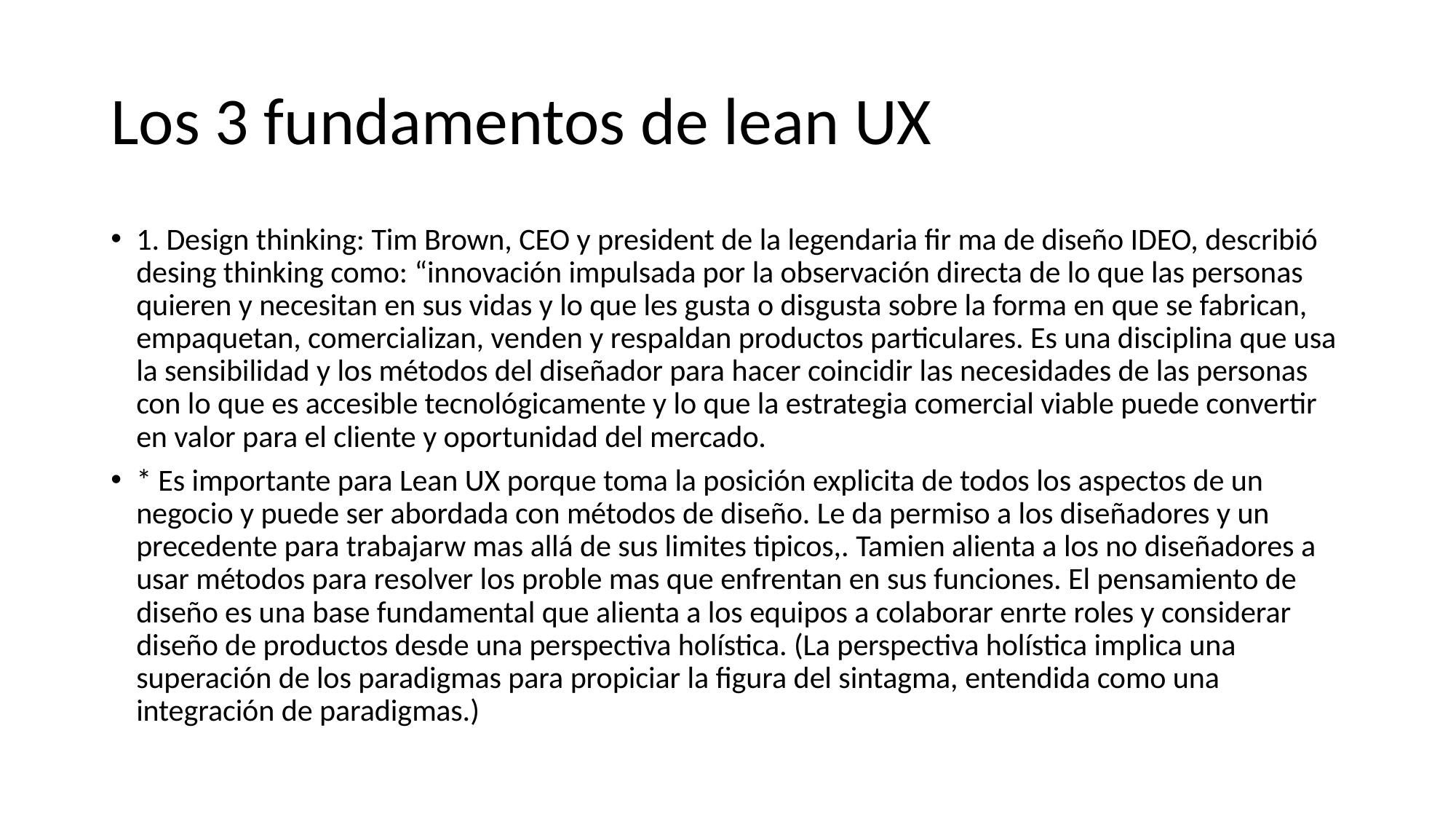

# Los 3 fundamentos de lean UX
1. Design thinking: Tim Brown, CEO y president de la legendaria fir ma de diseño IDEO, describió desing thinking como: “innovación impulsada por la observación directa de lo que las personas quieren y necesitan en sus vidas y lo que les gusta o disgusta sobre la forma en que se fabrican, empaquetan, comercializan, venden y respaldan productos particulares. Es una disciplina que usa la sensibilidad y los métodos del diseñador para hacer coincidir las necesidades de las personas con lo que es accesible tecnológicamente y lo que la estrategia comercial viable puede convertir en valor para el cliente y oportunidad del mercado.
* Es importante para Lean UX porque toma la posición explicita de todos los aspectos de un negocio y puede ser abordada con métodos de diseño. Le da permiso a los diseñadores y un precedente para trabajarw mas allá de sus limites tipicos,. Tamien alienta a los no diseñadores a usar métodos para resolver los proble mas que enfrentan en sus funciones. El pensamiento de diseño es una base fundamental que alienta a los equipos a colaborar enrte roles y considerar diseño de productos desde una perspectiva holística. (La perspectiva holística implica una superación de los paradigmas para propiciar la figura del sintagma, entendida como una integración de paradigmas.)